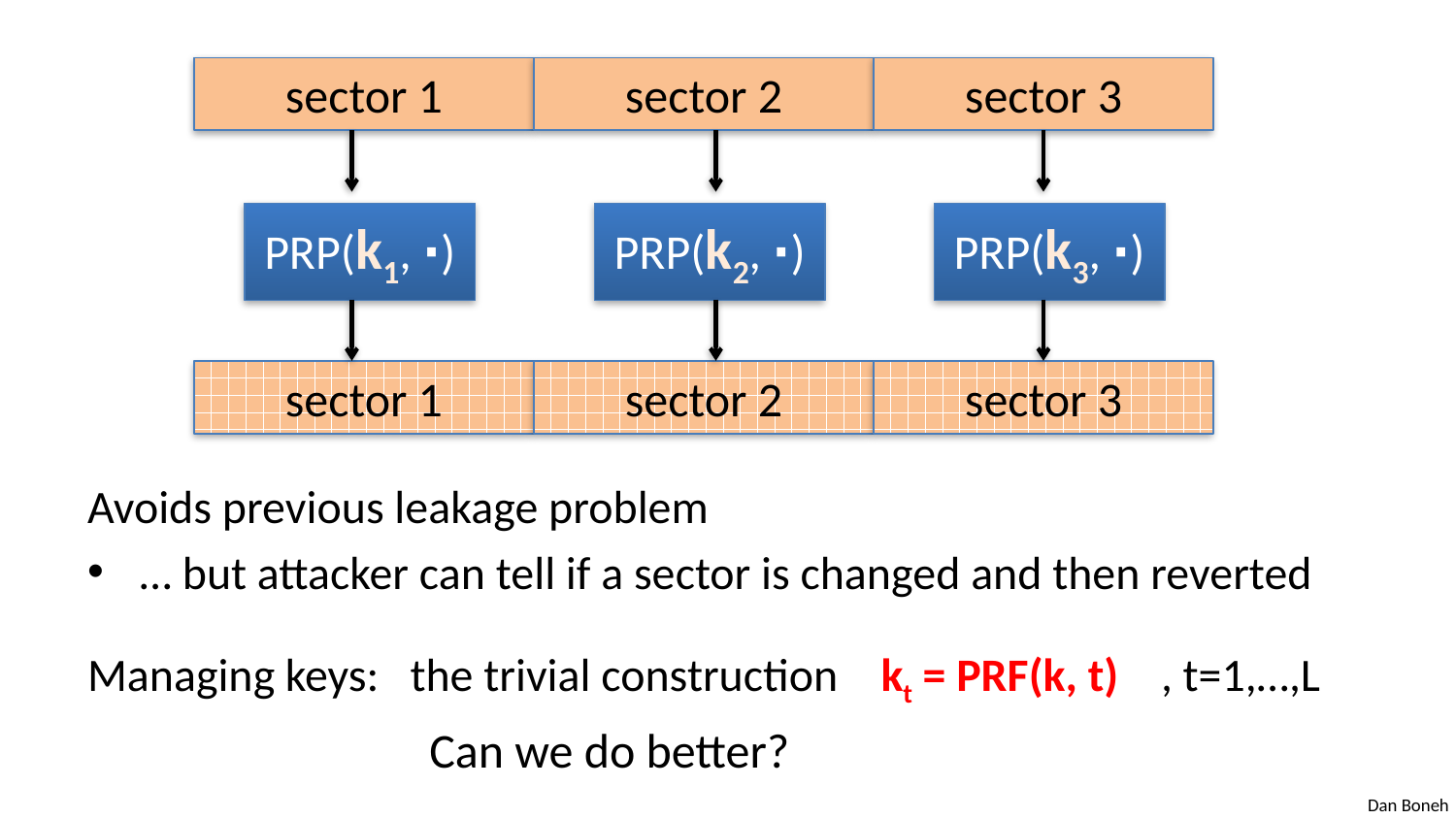

sector 1
sector 2
sector 3
PRP(k1, ⋅)
PRP(k2, ⋅)
PRP(k3, ⋅)
sector 1
sector 2
sector 3
Avoids previous leakage problem
… but attacker can tell if a sector is changed and then reverted
Managing keys:   the trivial construction    kt = PRF(k, t)    , t=1,…,L
Can we do better?